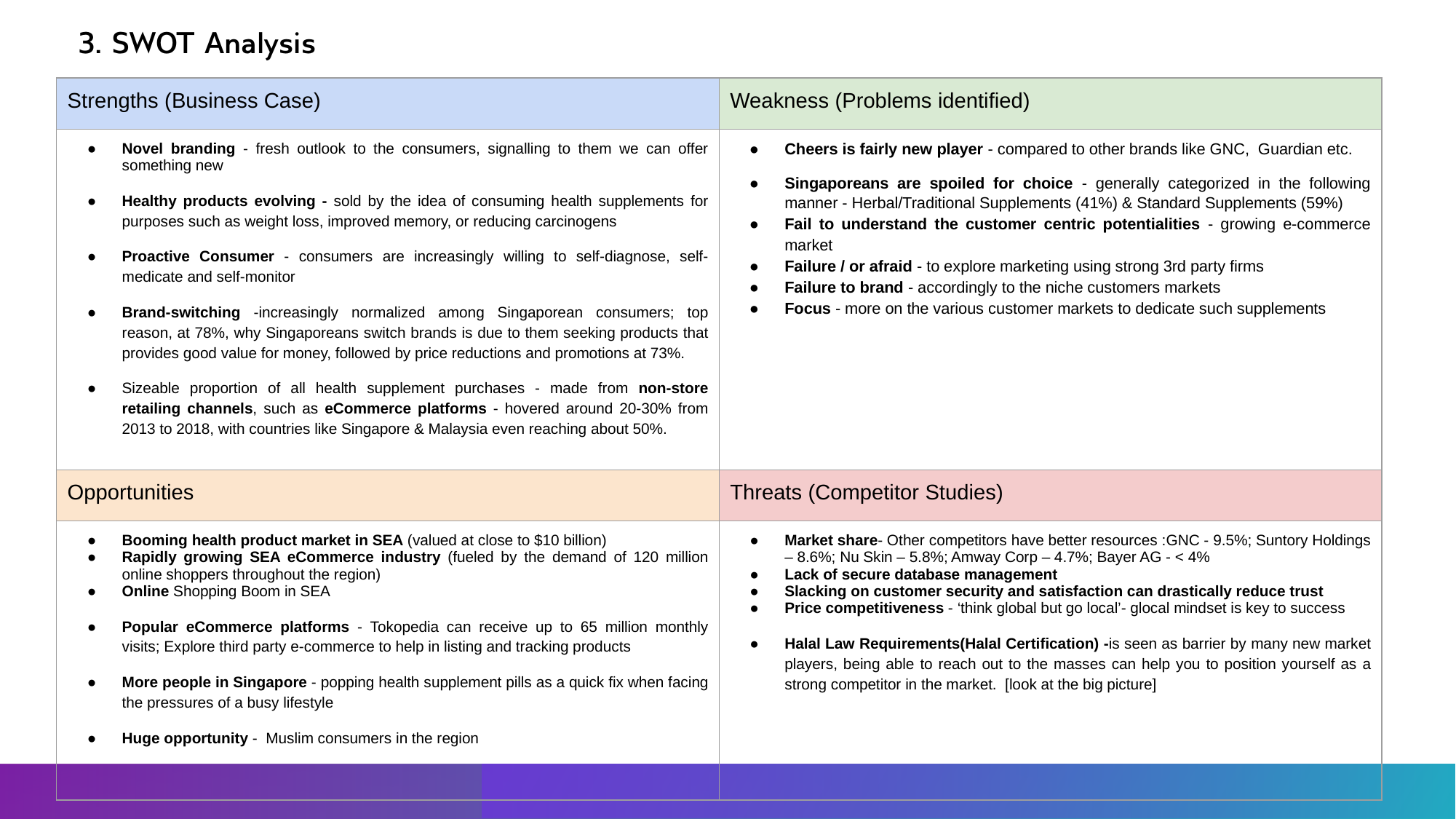

3. SWOT Analysis
| Strengths (Business Case) | Weakness (Problems identified) |
| --- | --- |
| Novel branding - fresh outlook to the consumers, signalling to them we can offer something new Healthy products evolving - sold by the idea of consuming health supplements for purposes such as weight loss, improved memory, or reducing carcinogens Proactive Consumer - consumers are increasingly willing to self-diagnose, self-medicate and self-monitor Brand-switching -increasingly normalized among Singaporean consumers; top reason, at 78%, why Singaporeans switch brands is due to them seeking products that provides good value for money, followed by price reductions and promotions at 73%. Sizeable proportion of all health supplement purchases - made from non-store retailing channels, such as eCommerce platforms - hovered around 20-30% from 2013 to 2018, with countries like Singapore & Malaysia even reaching about 50%. | Cheers is fairly new player - compared to other brands like GNC, Guardian etc. Singaporeans are spoiled for choice - generally categorized in the following manner - Herbal/Traditional Supplements (41%) & Standard Supplements (59%) Fail to understand the customer centric potentialities - growing e-commerce market Failure / or afraid - to explore marketing using strong 3rd party firms Failure to brand - accordingly to the niche customers markets Focus - more on the various customer markets to dedicate such supplements |
| Opportunities | Threats (Competitor Studies) |
| Booming health product market in SEA (valued at close to $10 billion) Rapidly growing SEA eCommerce industry (fueled by the demand of 120 million online shoppers throughout the region) Online Shopping Boom in SEA Popular eCommerce platforms - Tokopedia can receive up to 65 million monthly visits; Explore third party e-commerce to help in listing and tracking products More people in Singapore - popping health supplement pills as a quick fix when facing the pressures of a busy lifestyle Huge opportunity - Muslim consumers in the region | Market share- Other competitors have better resources :GNC - 9.5%; Suntory Holdings – 8.6%; Nu Skin – 5.8%; Amway Corp – 4.7%; Bayer AG - < 4% Lack of secure database management Slacking on customer security and satisfaction can drastically reduce trust Price competitiveness - ‘think global but go local’- glocal mindset is key to success Halal Law Requirements(Halal Certification) -is seen as barrier by many new market players, being able to reach out to the masses can help you to position yourself as a strong competitor in the market. [look at the big picture] |